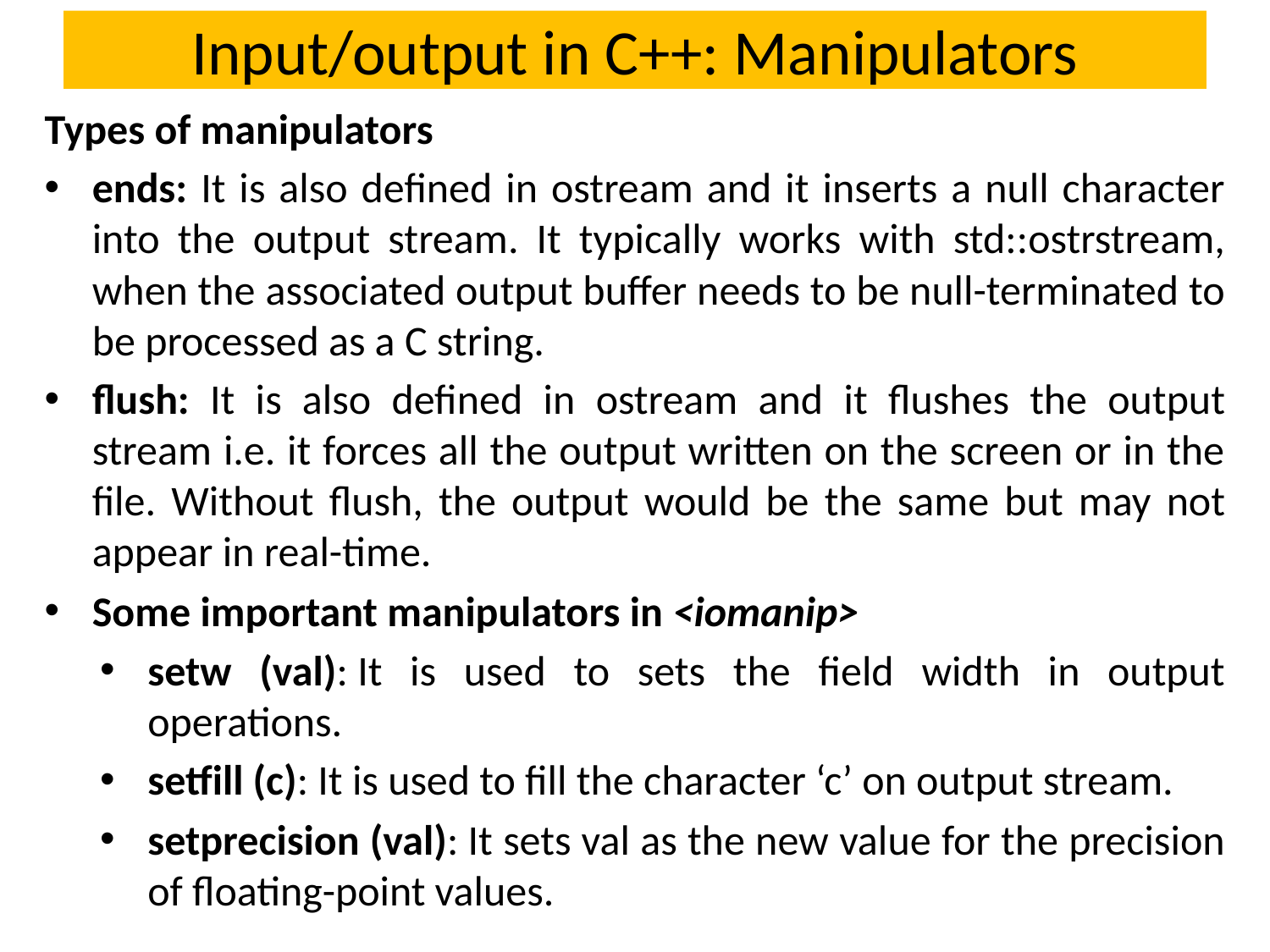

# Input/output in C++: Manipulators
Types of manipulators
ends: It is also defined in ostream and it inserts a null character into the output stream. It typically works with std::ostrstream, when the associated output buffer needs to be null-terminated to be processed as a C string.
flush: It is also defined in ostream and it flushes the output stream i.e. it forces all the output written on the screen or in the file. Without flush, the output would be the same but may not appear in real-time.
Some important manipulators in <iomanip>
setw (val): It is used to sets the field width in output operations.
setfill (c): It is used to fill the character ‘c’ on output stream.
setprecision (val): It sets val as the new value for the precision of floating-point values.